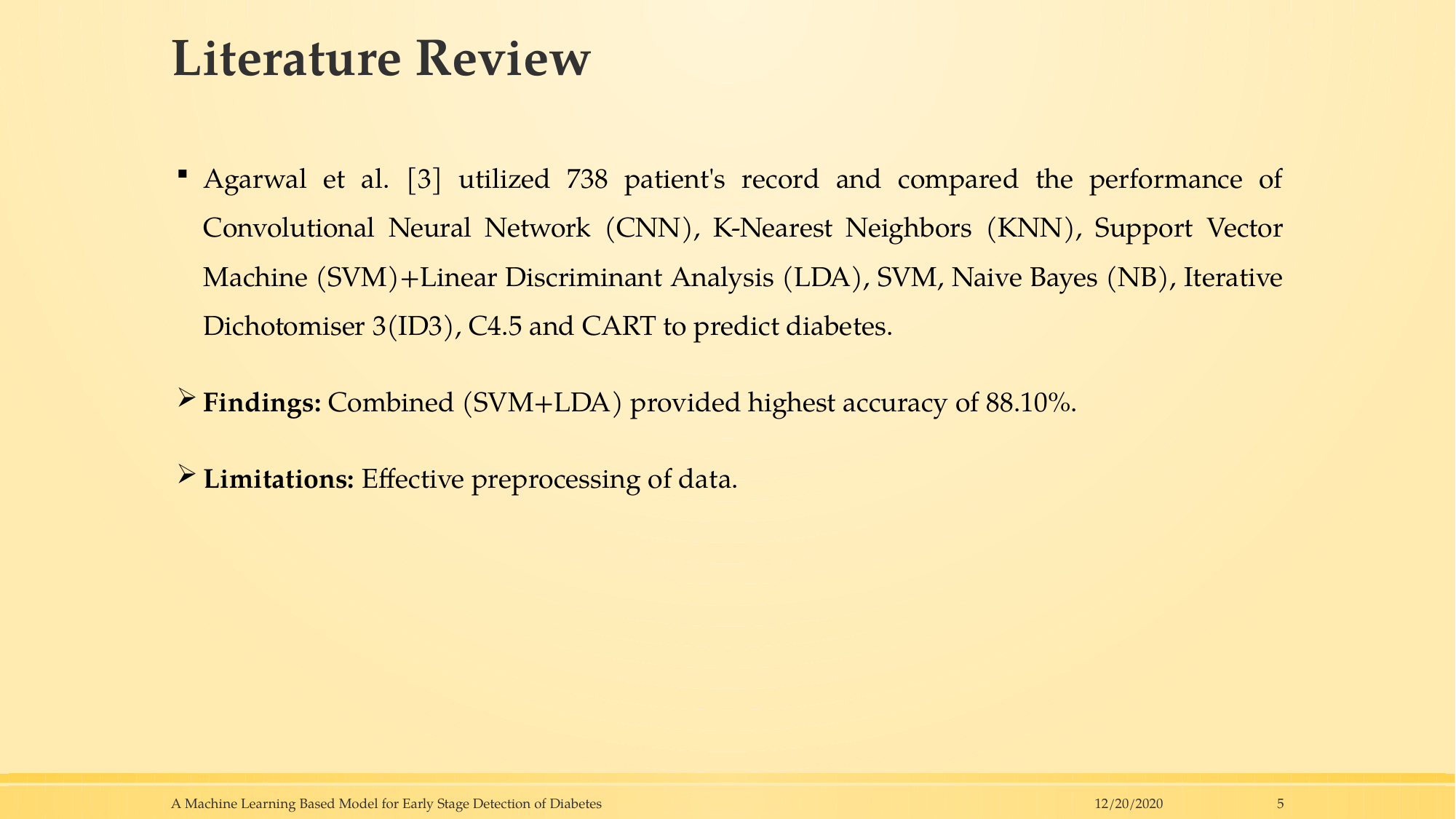

# Literature Review
Agarwal et al. [3] utilized 738 patient's record and compared the performance of Convolutional Neural Network (CNN), K-Nearest Neighbors (KNN), Support Vector Machine (SVM)+Linear Discriminant Analysis (LDA), SVM, Naive Bayes (NB), Iterative Dichotomiser 3(ID3), C4.5 and CART to predict diabetes.
Findings: Combined (SVM+LDA) provided highest accuracy of 88.10%.
Limitations: Effective preprocessing of data.

A Machine Learning Based Model for Early Stage Detection of Diabetes
12/20/2020
5